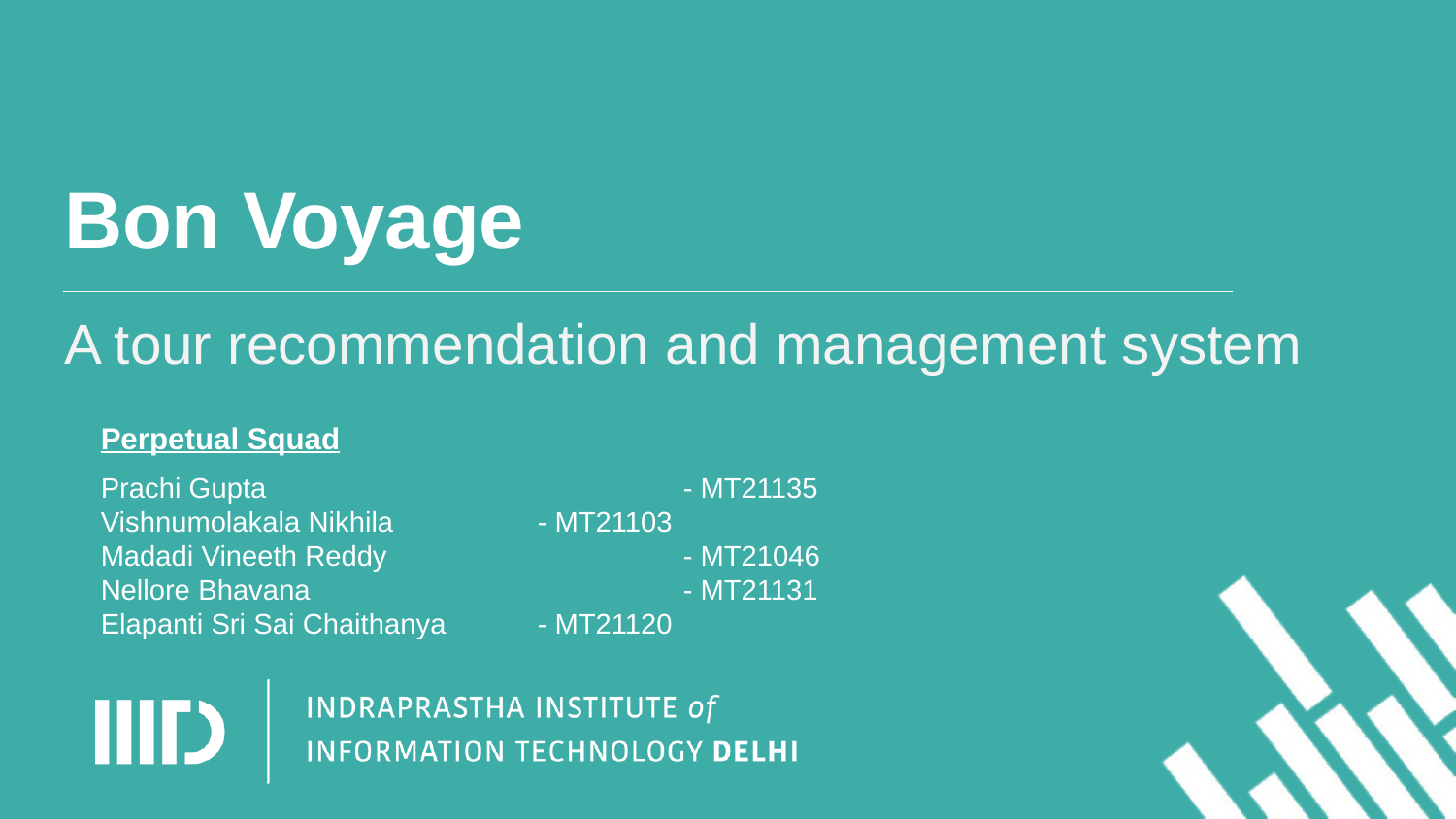

# Bon Voyage
A tour recommendation and management system
Perpetual Squad
Prachi Gupta		 	- MT21135
Vishnumolakala Nikhila 	- MT21103
Madadi Vineeth Reddy 		- MT21046
Nellore Bhavana 			- MT21131
Elapanti Sri Sai Chaithanya 	- MT21120